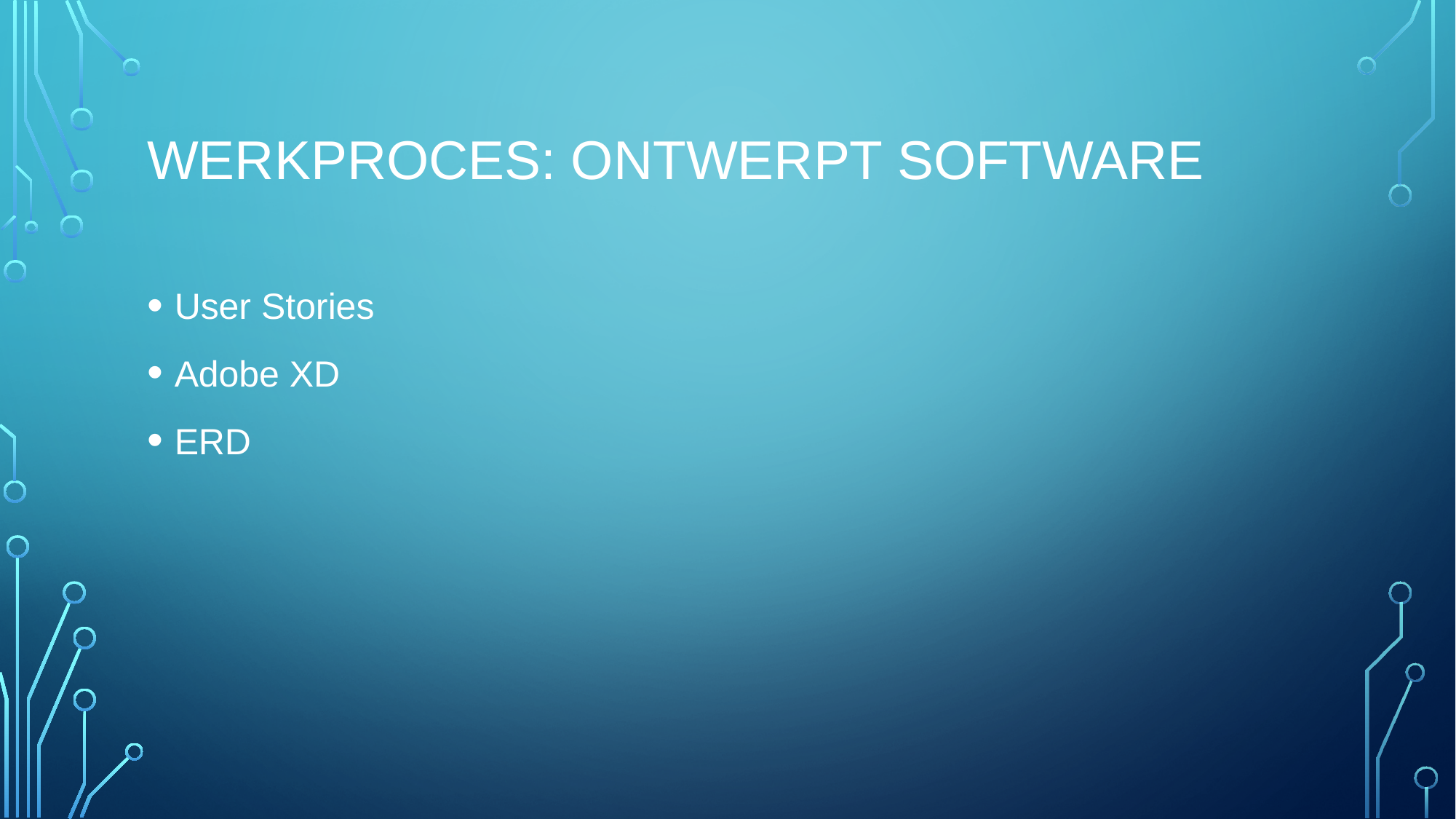

# Werkproces: Ontwerpt software
User Stories
Adobe XD
ERD